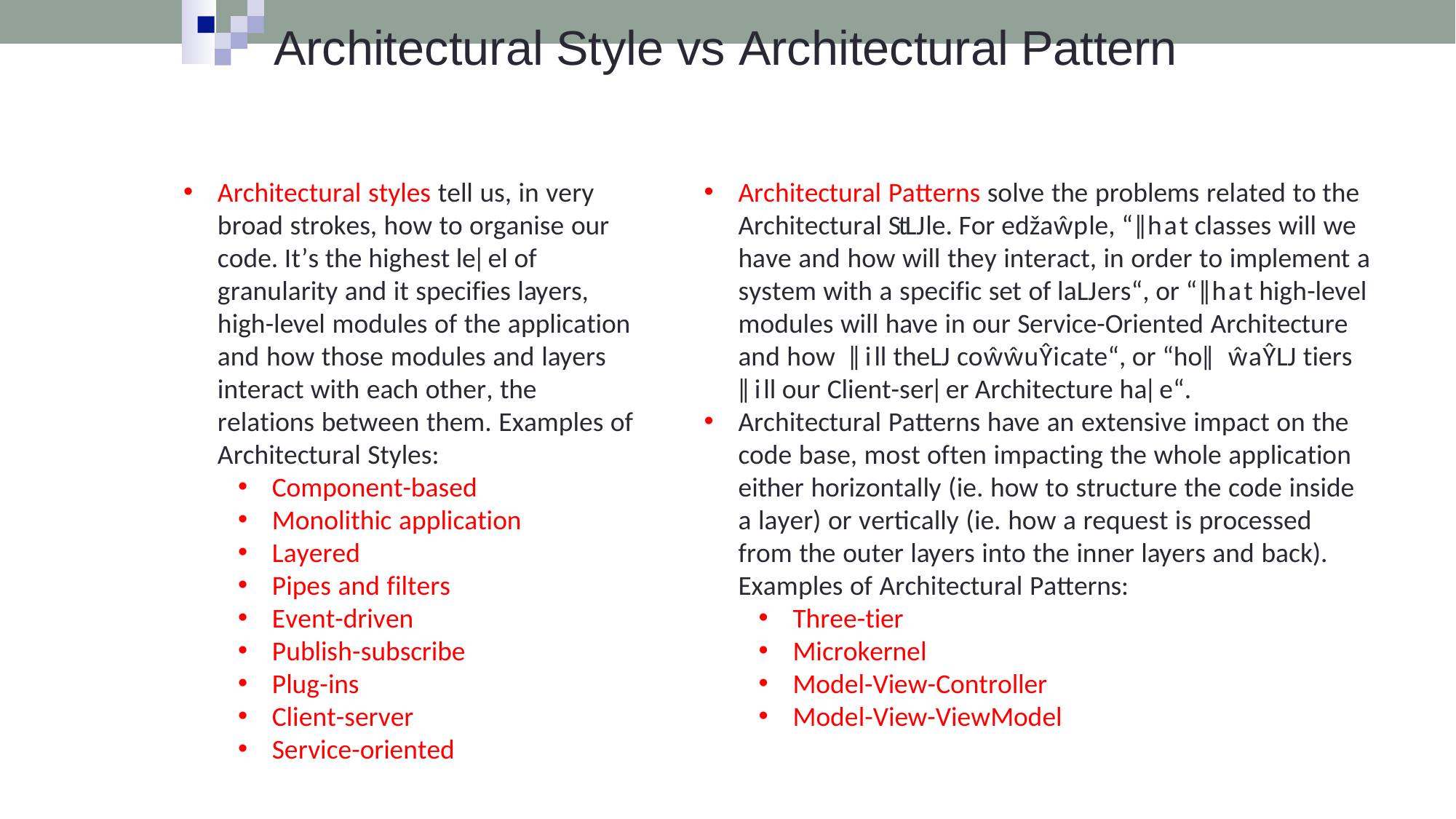

Architectural Style vs Architectural Pattern

Architectural styles tell us, in very broad strokes, how to organise our code. It’s the highest leǀel of granularity and it specifies layers, high-level modules of the application and how those modules and layers interact with each other, the relations between them. Examples of Architectural Styles:
Component-based
Monolithic application
Layered
Pipes and filters
Event-driven
Publish-subscribe
Plug-ins
Client-server
Service-oriented
Architectural Patterns solve the problems related to the Architectural StǇle. For eǆaŵple, “ǁhat classes will we have and how will they interact, in order to implement a system with a specific set of laǇers“, or “ǁhat high-level modules will have in our Service-Oriented Architecture and how  ǁill theǇ coŵŵuŶicate“, or “hoǁ ŵaŶǇ tiers ǁill our Client-serǀer Architecture haǀe“.
Architectural Patterns have an extensive impact on the code base, most often impacting the whole application either horizontally (ie. how to structure the code inside a layer) or vertically (ie. how a request is processed from the outer layers into the inner layers and back). Examples of Architectural Patterns:
Three-tier
Microkernel
Model-View-Controller
Model-View-ViewModel